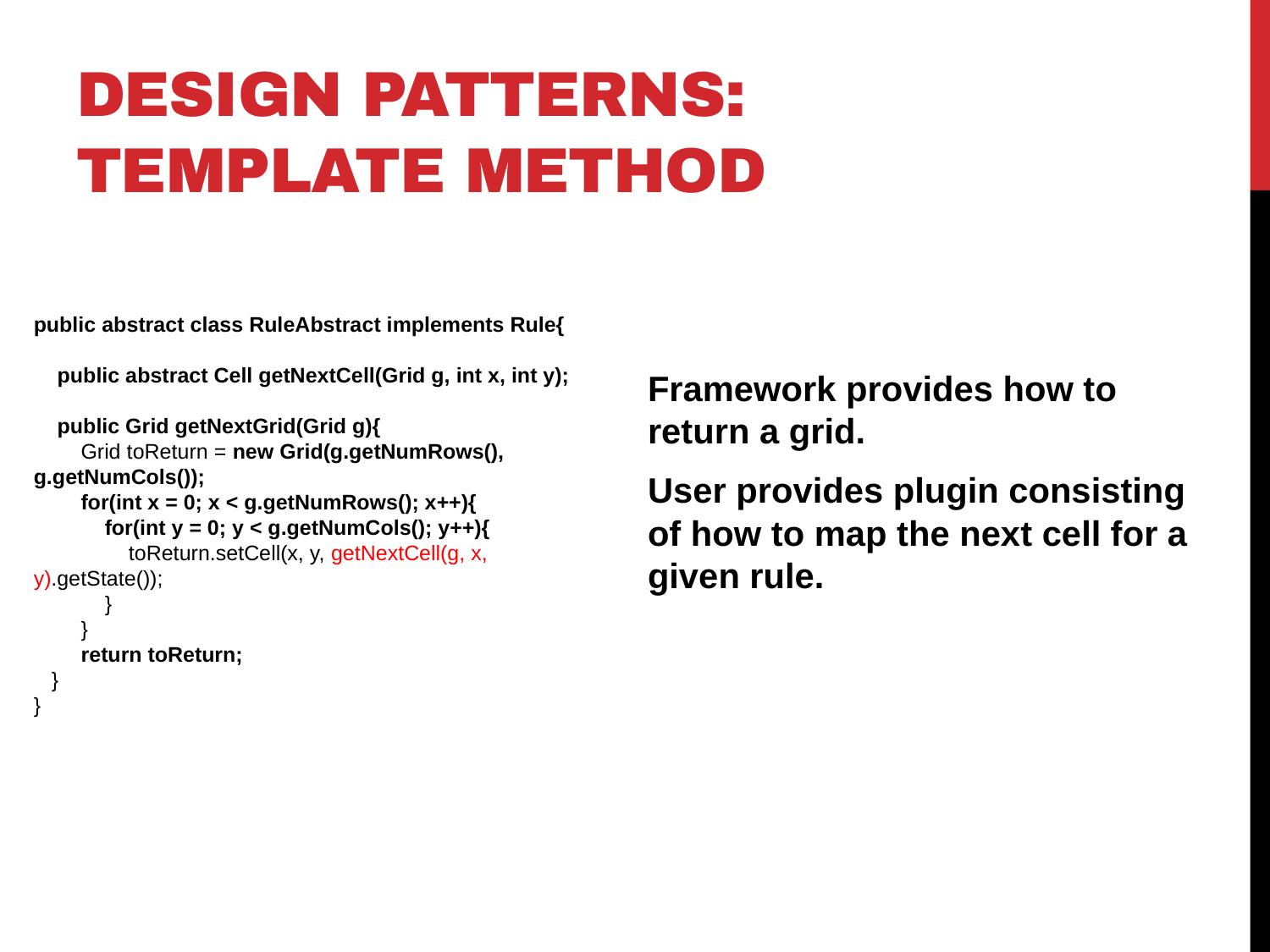

# Design Patterns: Template method
public abstract class RuleAbstract implements Rule{

    public abstract Cell getNextCell(Grid g, int x, int y);

    public Grid getNextGrid(Grid g){
        Grid toReturn = new Grid(g.getNumRows(), g.getNumCols());
        for(int x = 0; x < g.getNumRows(); x++){
            for(int y = 0; y < g.getNumCols(); y++){
                toReturn.setCell(x, y, getNextCell(g, x, y).getState());
            }
        }
        return toReturn;
   }
}
Framework provides how to return a grid.
User provides plugin consisting of how to map the next cell for a given rule.